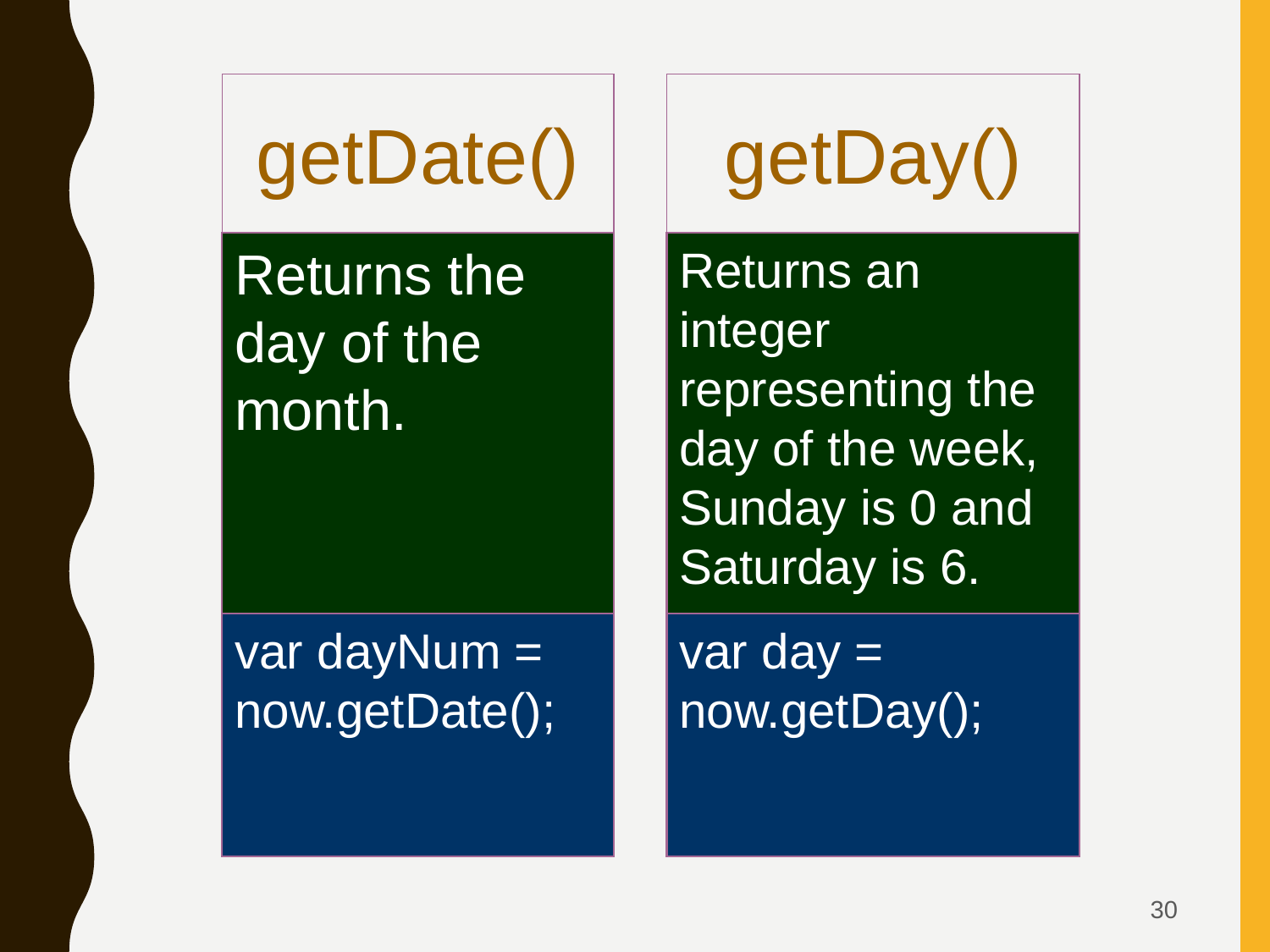

getDate()
getDay()
Returns the day of the month.
Returns an integer representing the day of the week, Sunday is 0 and Saturday is 6.
var dayNum = now.getDate();
var day = now.getDay();
30